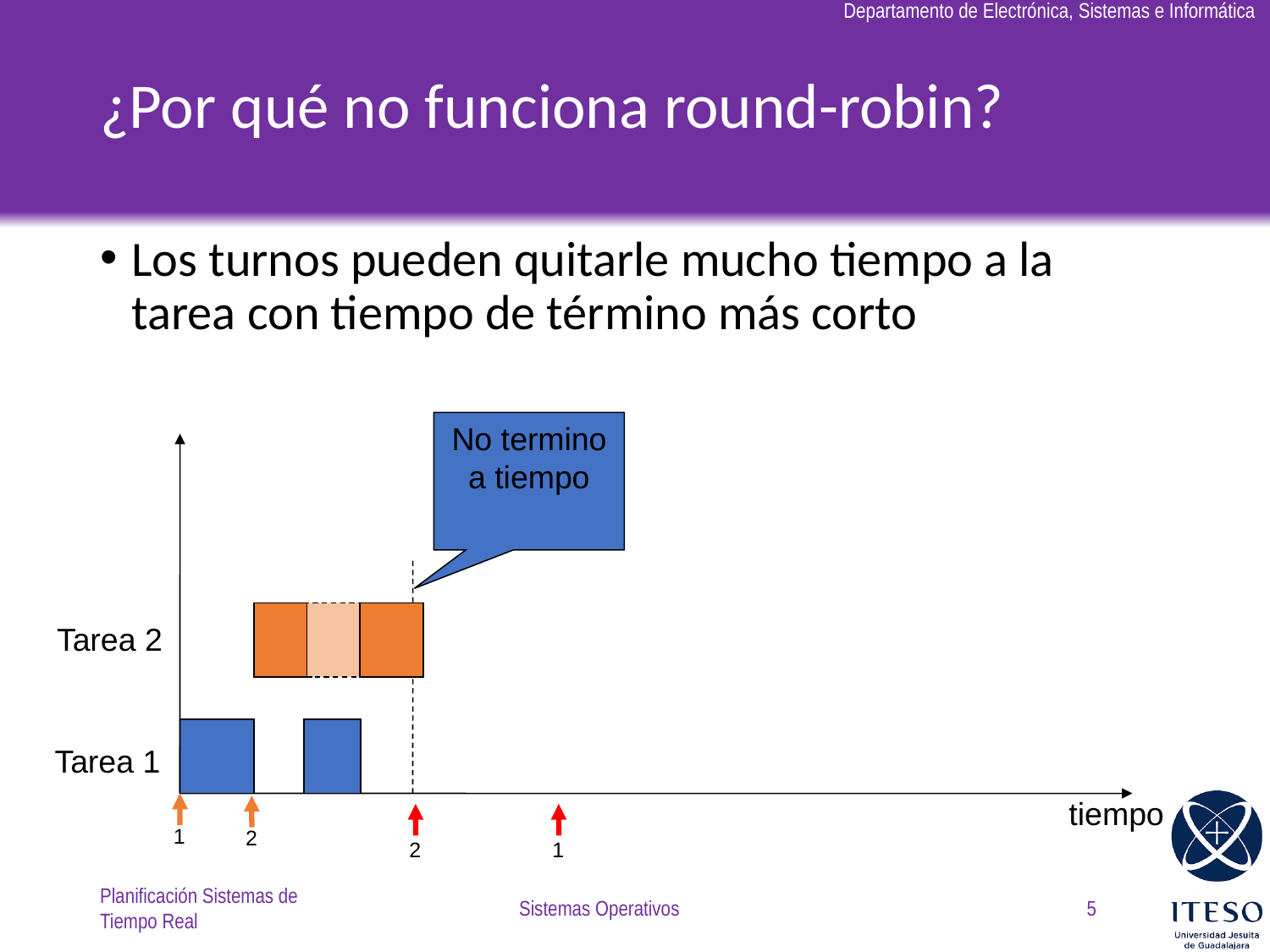

# ¿Por qué no funciona round-robin?
Los turnos pueden quitarle mucho tiempo a la tarea con tiempo de término más corto
No termino a tiempo

Tarea 2

Tarea 1
tiempo

1
2
2
1
Planificación Sistemas de Tiempo Real
Sistemas Operativos
5